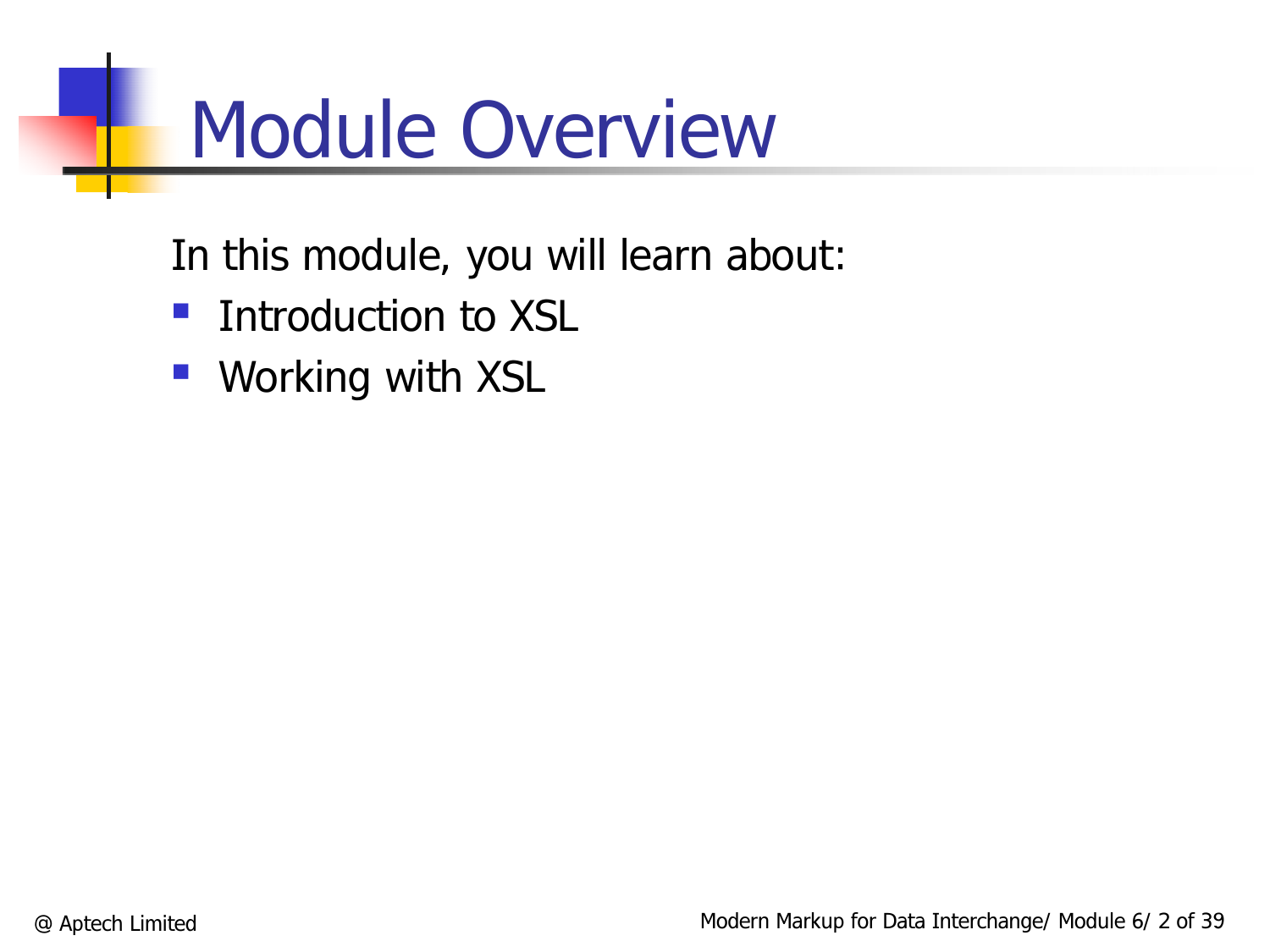

# Module Overview

In this module, you will learn about:
Introduction to XSL
Working with XSL
@ Aptech Limited
Modern Markup for Data Interchange/ Module 6/ 2 of 39